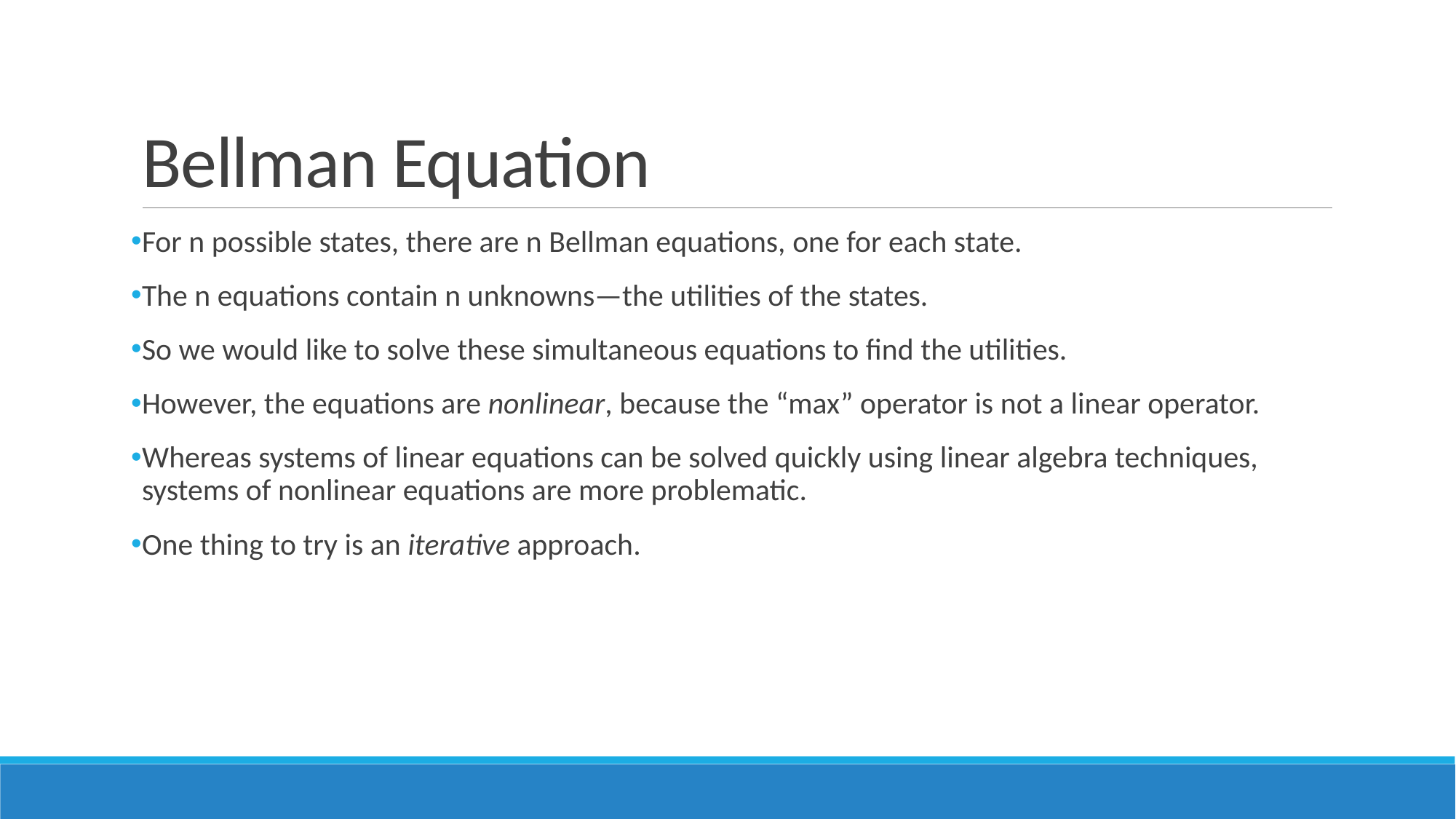

# Bellman Equation
For n possible states, there are n Bellman equations, one for each state.
The n equations contain n unknowns—the utilities of the states.
So we would like to solve these simultaneous equations to find the utilities.
However, the equations are nonlinear, because the “max” operator is not a linear operator.
Whereas systems of linear equations can be solved quickly using linear algebra techniques, systems of nonlinear equations are more problematic.
One thing to try is an iterative approach.